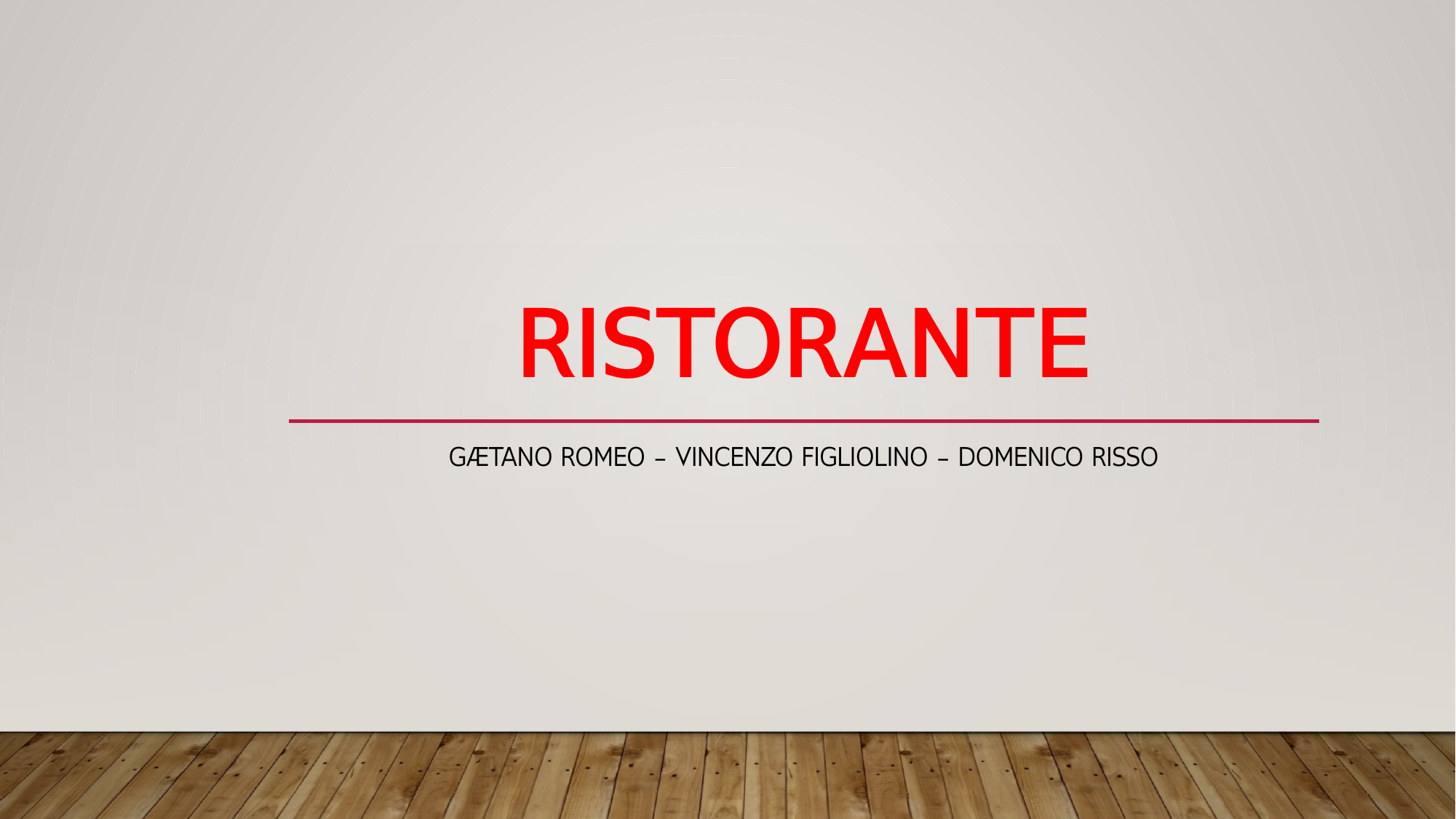

# RISTORANTE
gaetano romeo – vincenzo figliolino – domenico risso